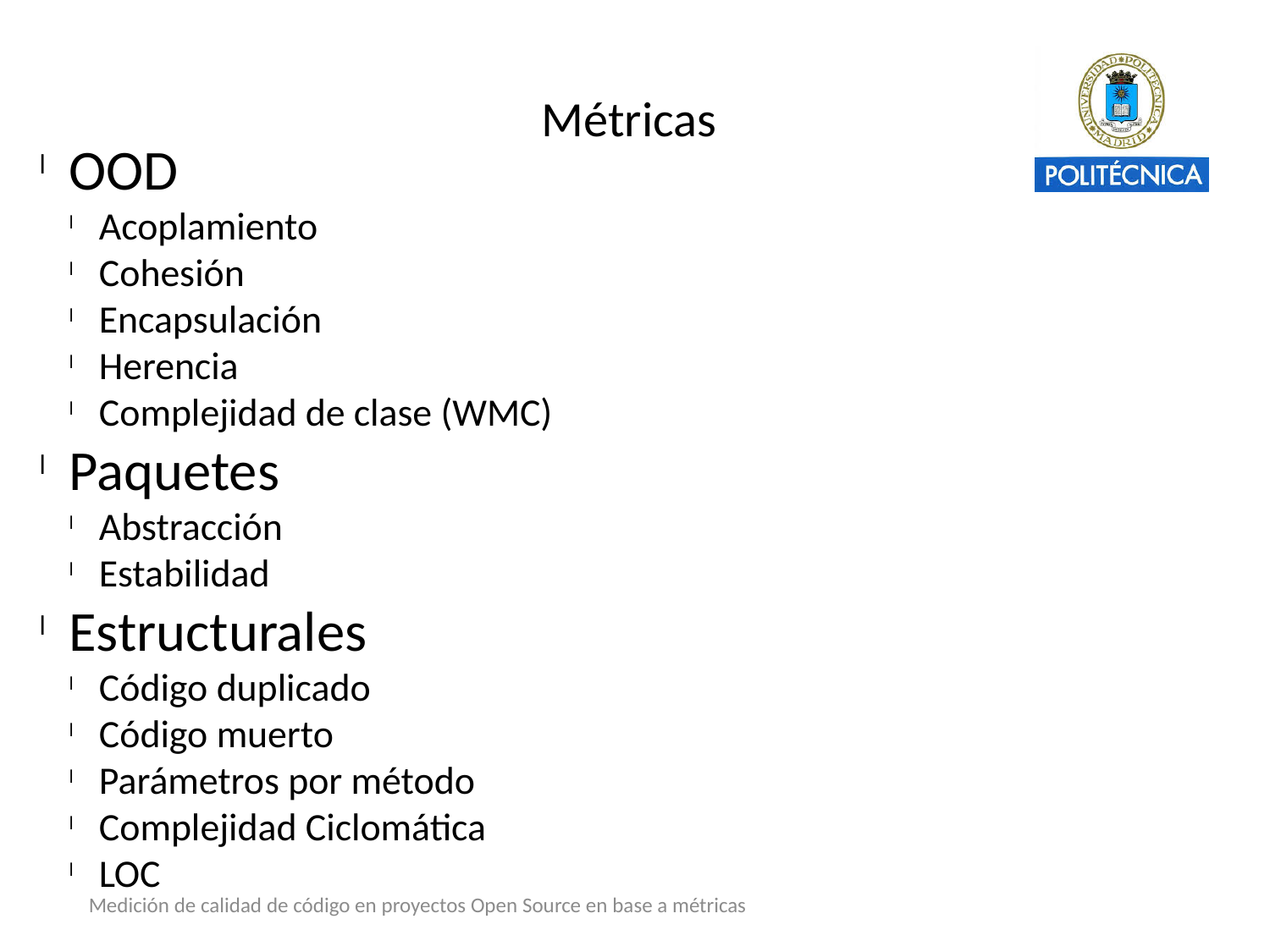

Métricas
OOD
Acoplamiento
Cohesión
Encapsulación
Herencia
Complejidad de clase (WMC)
Paquetes
Abstracción
Estabilidad
Estructurales
Código duplicado
Código muerto
Parámetros por método
Complejidad Ciclomática
LOC

Medición de calidad de código en proyectos Open Source en base a métricas